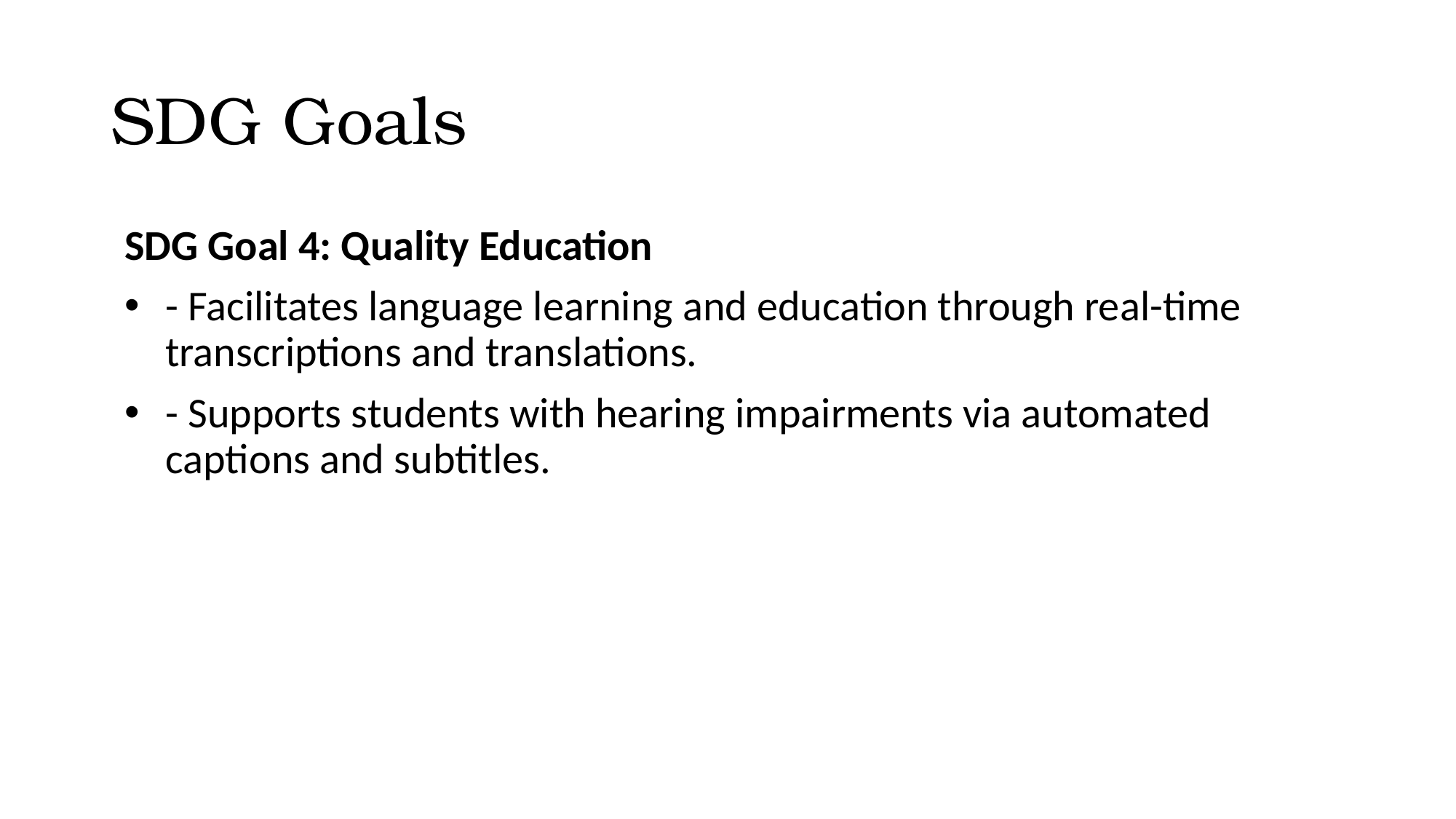

# SDG Goals
SDG Goal 4: Quality Education
- Facilitates language learning and education through real-time transcriptions and translations.
- Supports students with hearing impairments via automated captions and subtitles.